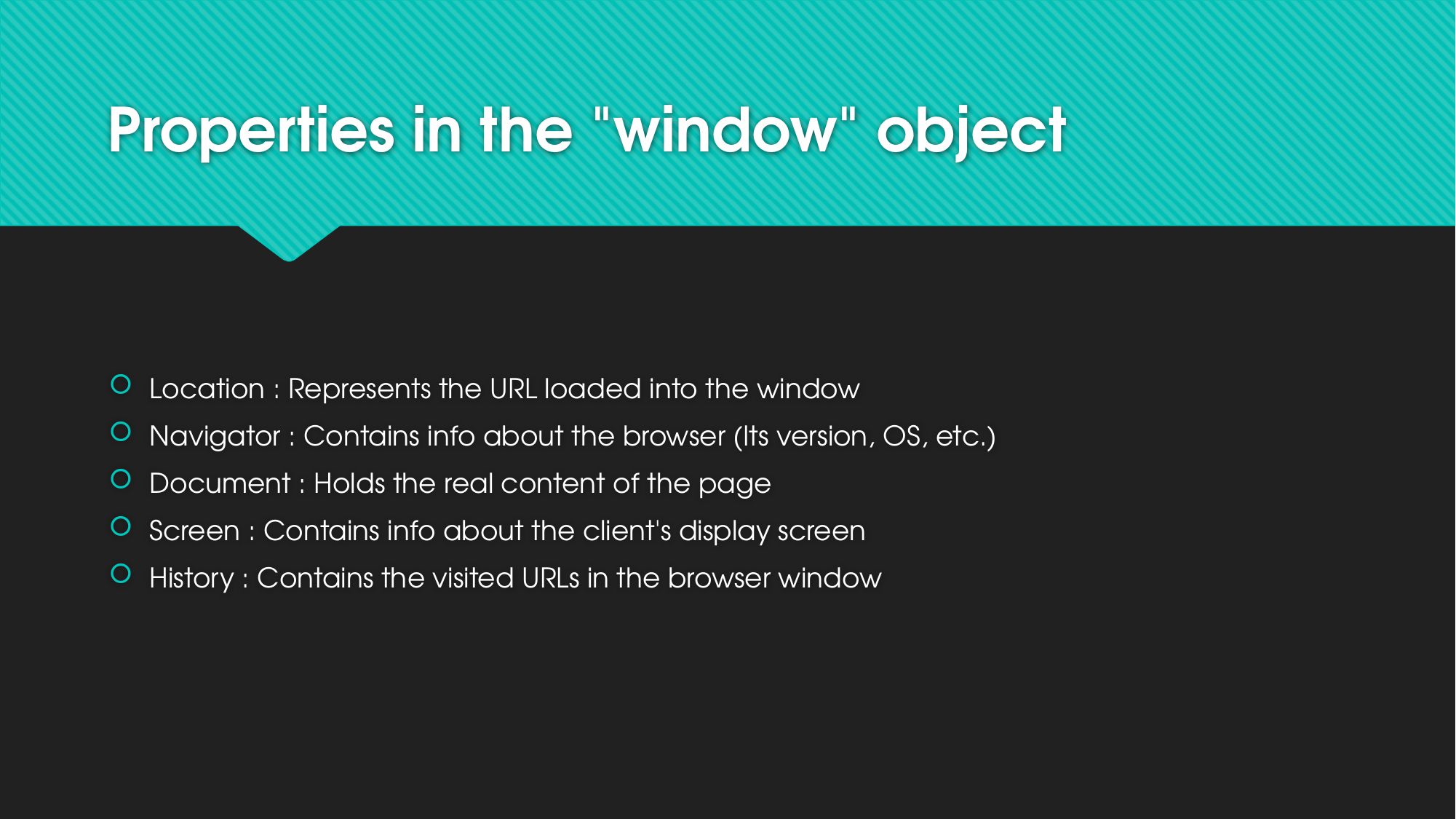

# Properties in the "window" object
Location : Represents the URL loaded into the window
Navigator : Contains info about the browser (Its version, OS, etc.)
Document : Holds the real content of the page
Screen : Contains info about the client's display screen
History : Contains the visited URLs in the browser window